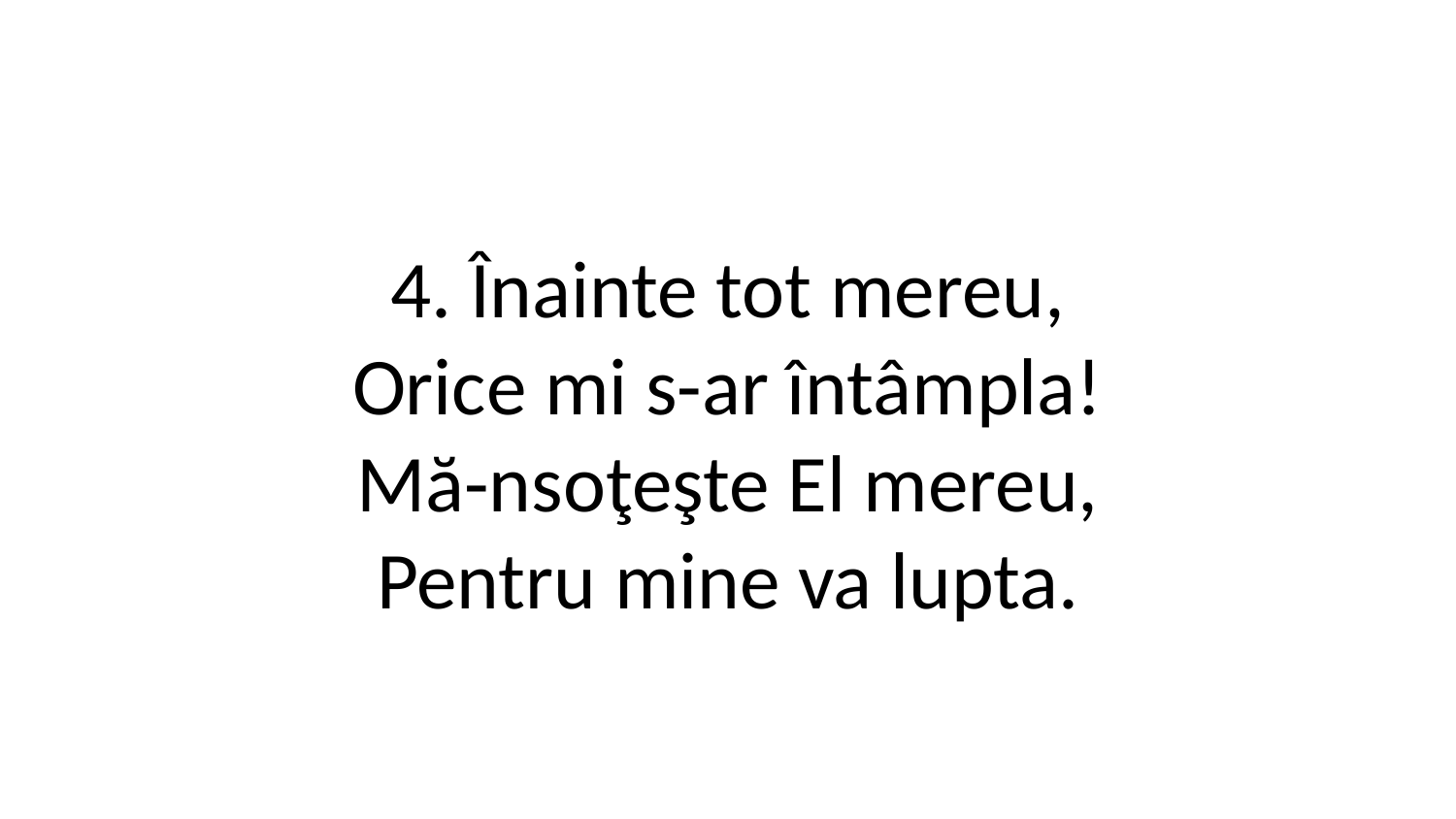

4. Înainte tot mereu,
Orice mi s-ar întâmpla!
Mă-nsoţeşte El mereu,
Pentru mine va lupta.